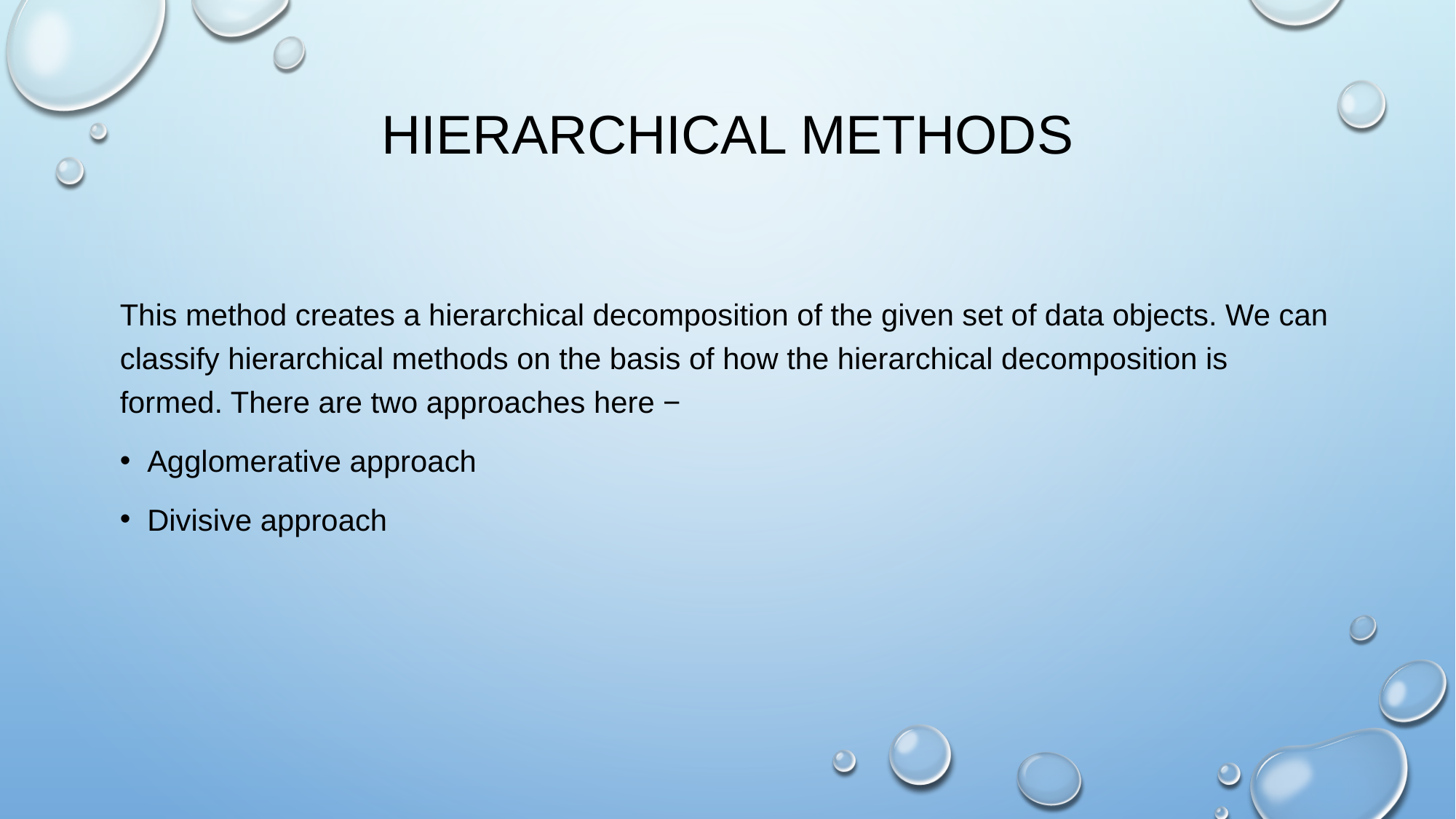

# Hierarchical Methods
This method creates a hierarchical decomposition of the given set of data objects. We can classify hierarchical methods on the basis of how the hierarchical decomposition is formed. There are two approaches here −
Agglomerative approach
Divisive approach